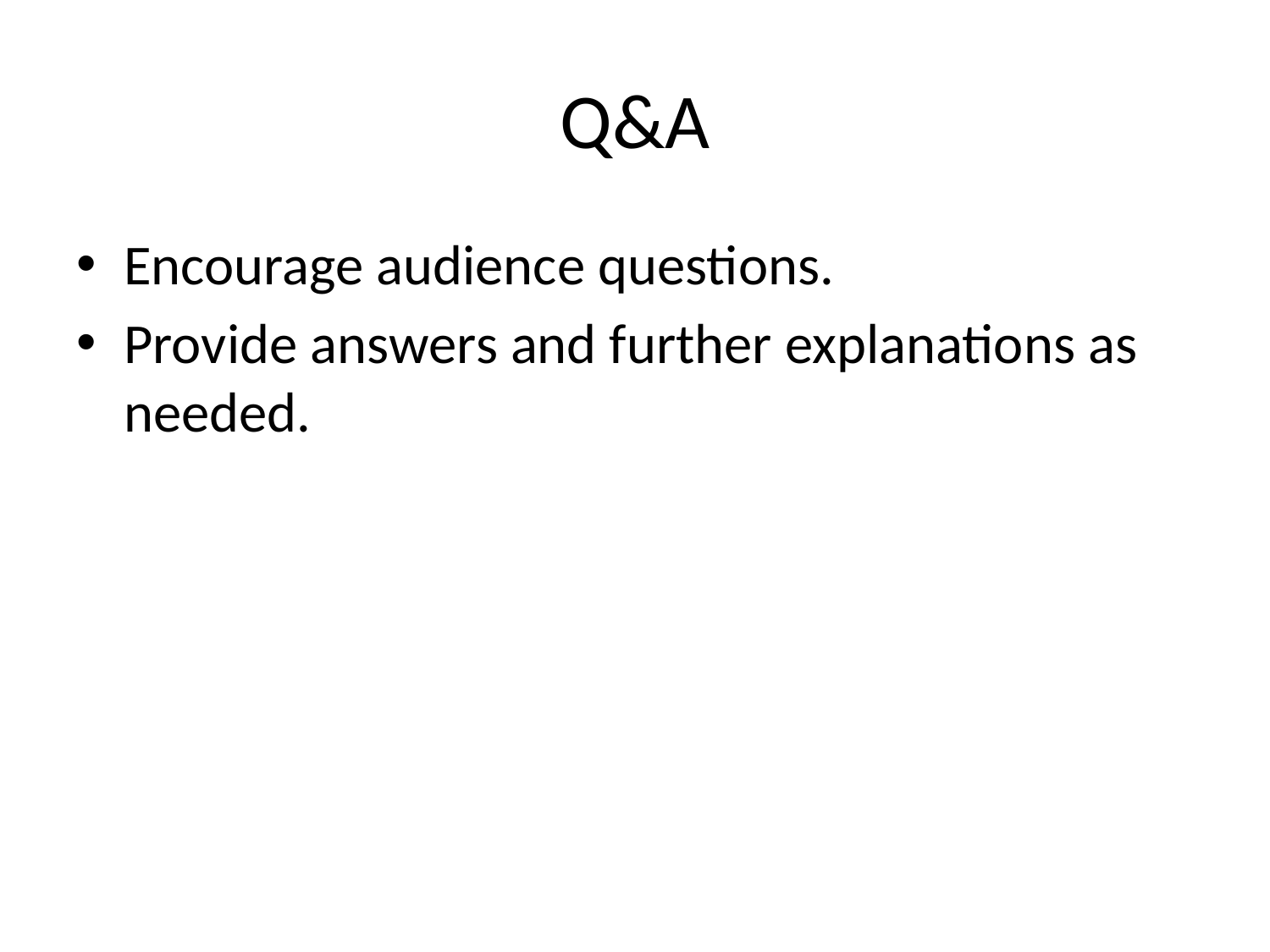

# Q&A
Encourage audience questions.
Provide answers and further explanations as needed.